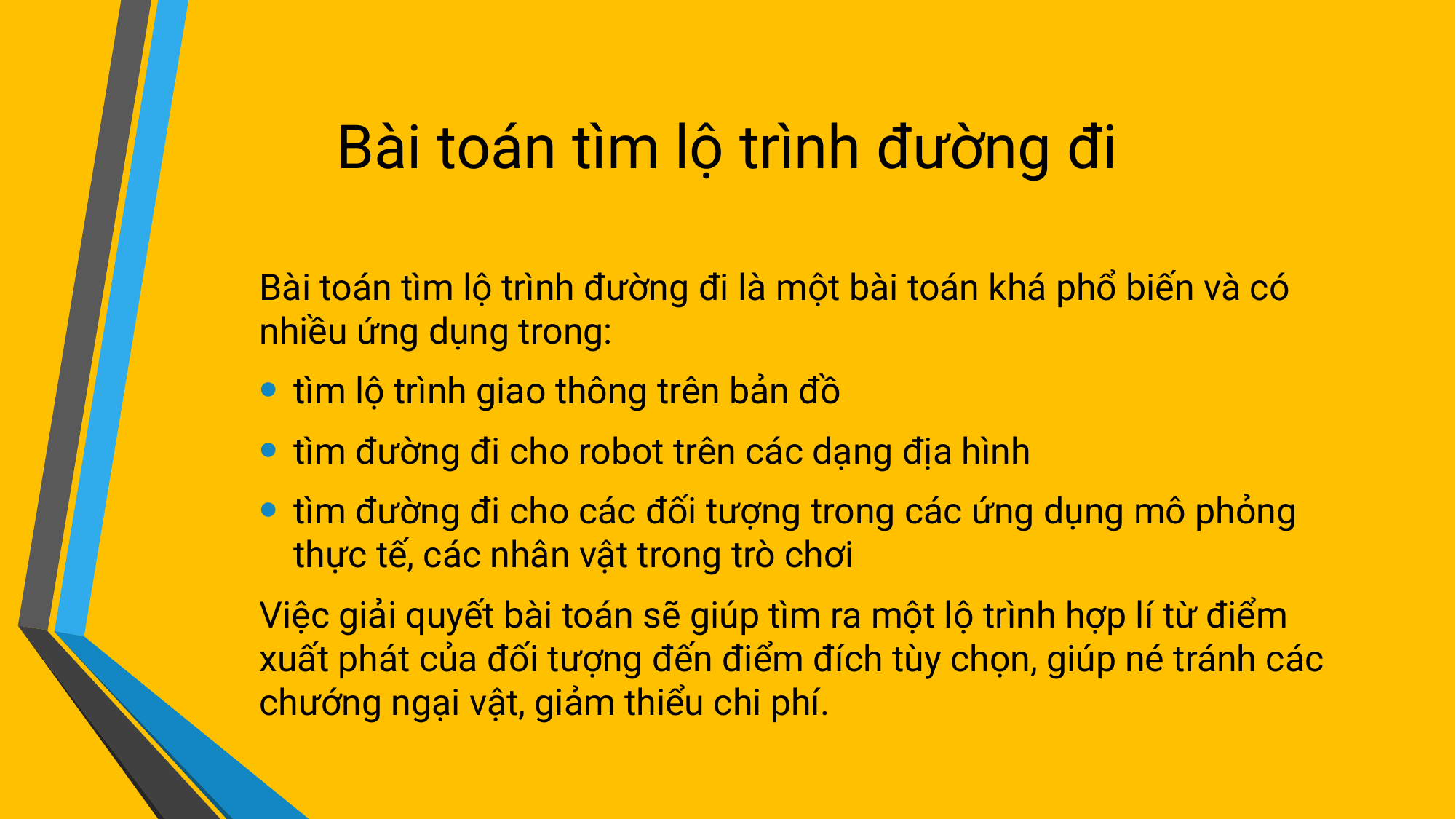

# Bài toán tìm lộ trình đường đi
Bài toán tìm lộ trình đường đi là một bài toán khá phổ biến và có nhiều ứng dụng trong:
tìm lộ trình giao thông trên bản đồ
tìm đường đi cho robot trên các dạng địa hình
tìm đường đi cho các đối tượng trong các ứng dụng mô phỏng thực tế, các nhân vật trong trò chơi
Việc giải quyết bài toán sẽ giúp tìm ra một lộ trình hợp lí từ điểm xuất phát của đối tượng đến điểm đích tùy chọn, giúp né tránh các chướng ngại vật, giảm thiểu chi phí.